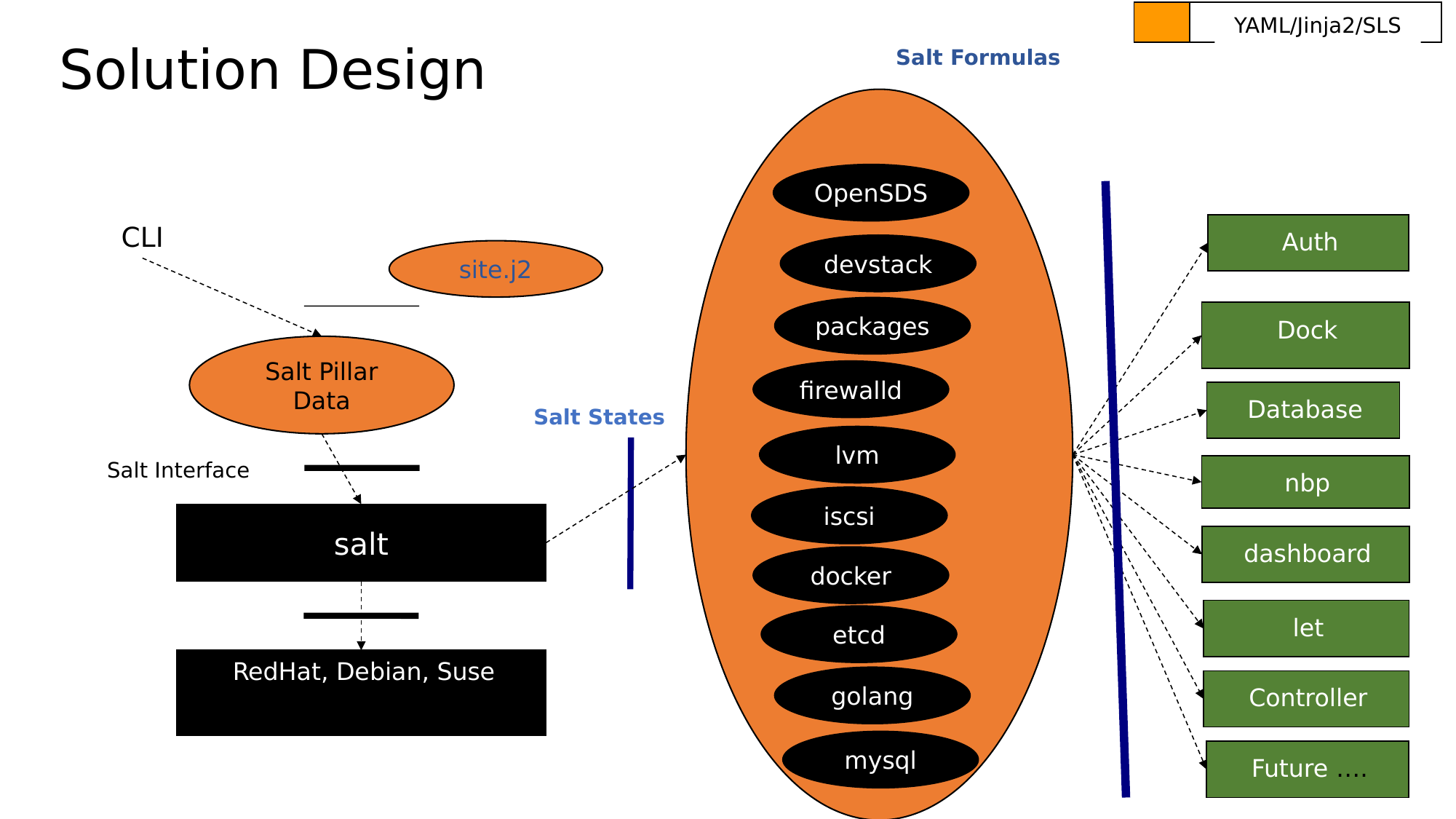

YAML/Jinja2/SLS

# Solution Design
Salt Formulas

OpenSDS

CLI

Auth
devstack
site.j2
packages

Dock

Salt Pillar Data
firewalld

Database
Salt States
lvm

Salt Interface

nbp

iscsi
salt

dashboard
docker

let
etcd

RedHat, Debian, Suse
golang

Controller
mysql

Future ….